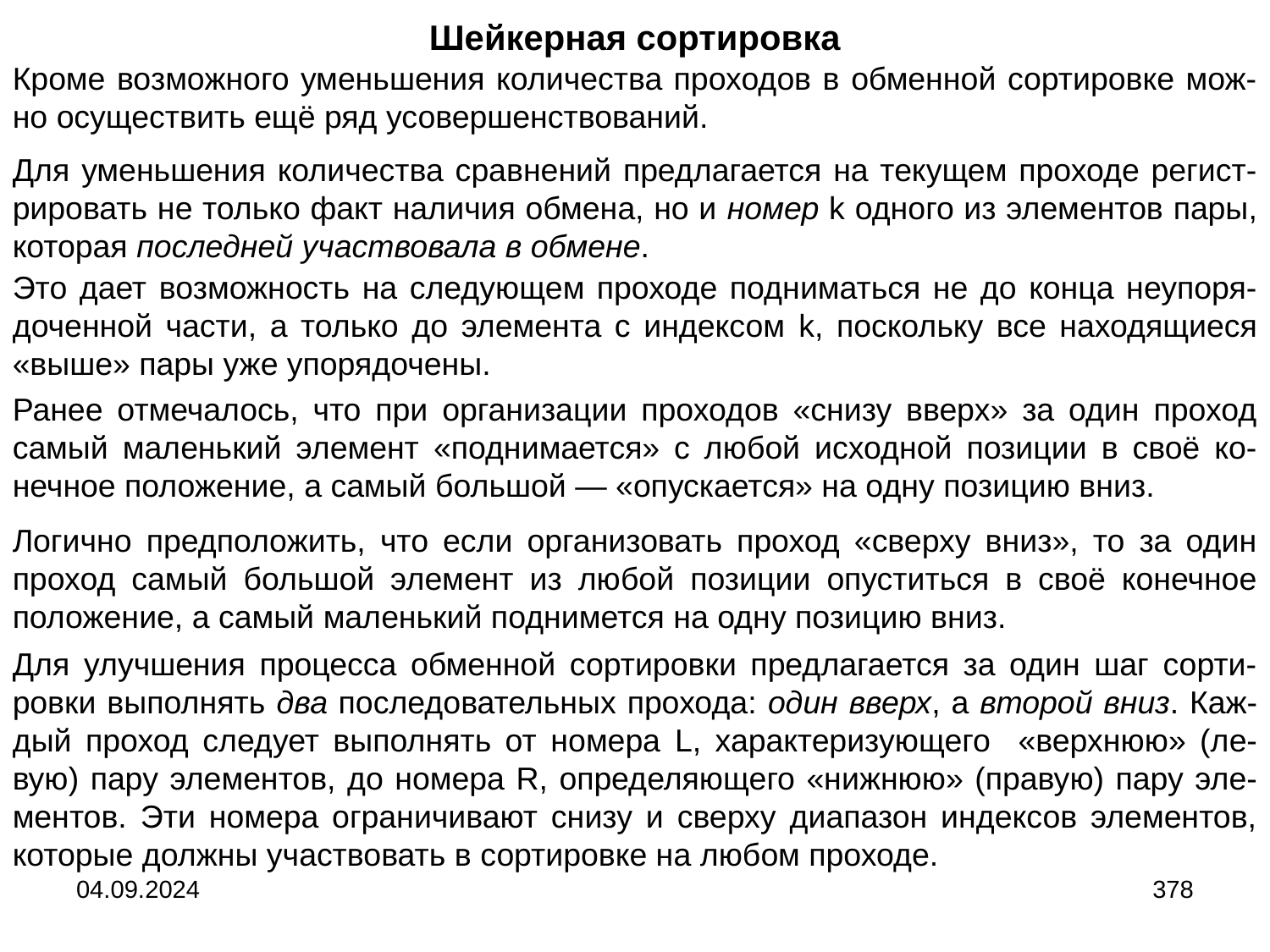

Шейкерная сортировка
Кроме возможного уменьшения количества проходов в обменной сортировке мож-но осуществить ещё ряд усовершенствований.
Для уменьшения количества сравнений предлагается на текущем проходе регист-рировать не только факт наличия обмена, но и номер k одного из элементов пары, которая последней участвовала в обмене.
Это дает возможность на следующем проходе подниматься не до конца неупоря-доченной части, а только до элемента с индексом k, поскольку все находящиеся «выше» пары уже упорядочены.
Ранее отмечалось, что при организации проходов «снизу вверх» за один проход самый маленький элемент «поднимается» с любой исходной позиции в своё ко-нечное положение, а самый большой ― «опускается» на одну позицию вниз.
Логично предположить, что если организовать проход «сверху вниз», то за один проход самый большой элемент из любой позиции опуститься в своё конечное положение, а самый маленький поднимется на одну позицию вниз.
Для улучшения процесса обменной сортировки предлагается за один шаг сорти-ровки выполнять два последовательных прохода: один вверх, а второй вниз. Каж-дый проход следует выполнять от номера L, характеризующего  «верхнюю» (ле-вую) пару элементов, до номера R, определяющего «нижнюю» (правую) пару эле-ментов. Эти номера ограничивают снизу и сверху диапазон индексов элементов, которые должны участвовать в сортировке на любом проходе.
04.09.2024
378